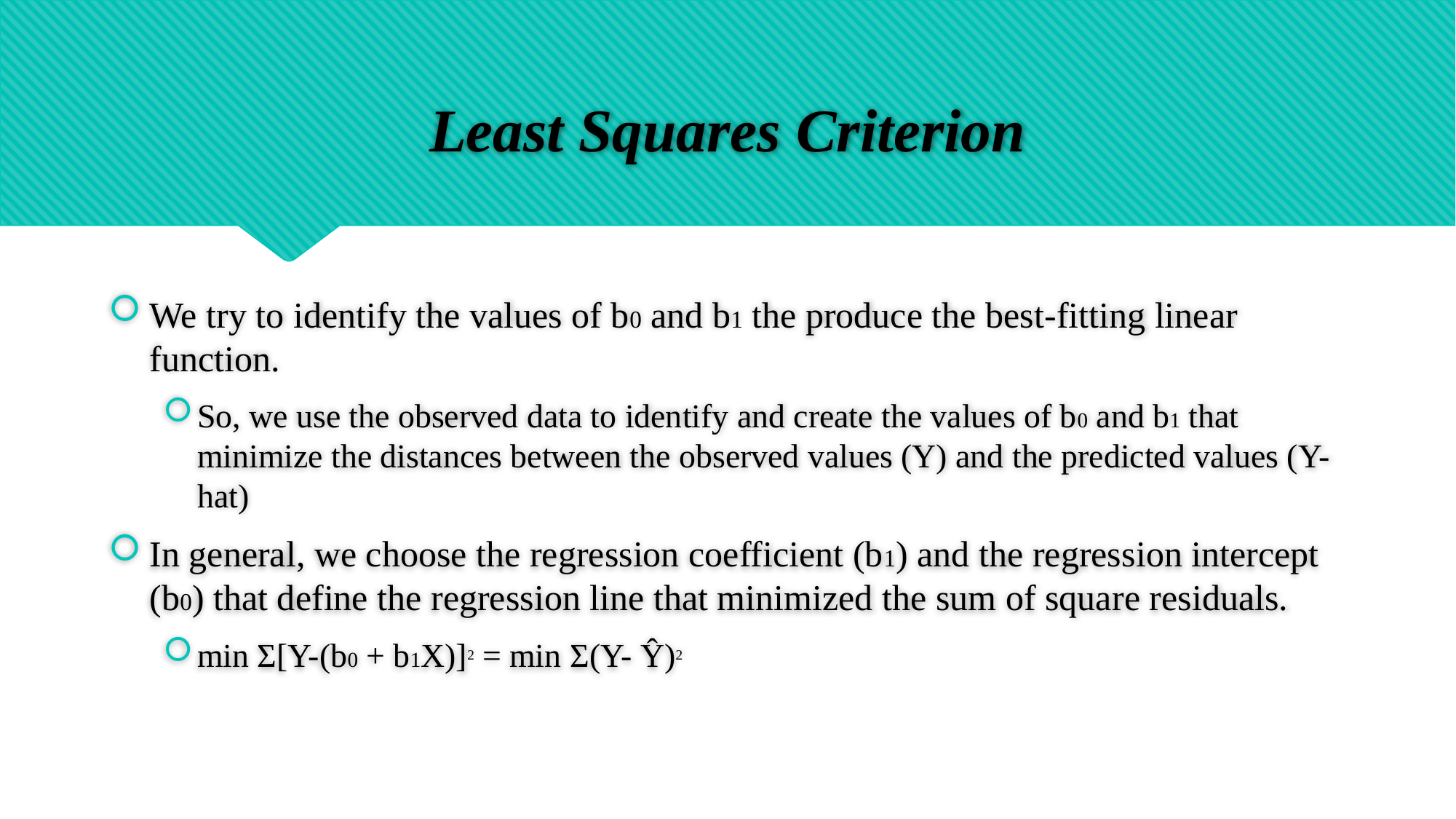

# Least Squares Criterion
We try to identify the values of b0 and b1 the produce the best-fitting linear function.
So, we use the observed data to identify and create the values of b0 and b1 that minimize the distances between the observed values (Y) and the predicted values (Y-hat)
In general, we choose the regression coefficient (b1) and the regression intercept (b0) that define the regression line that minimized the sum of square residuals.
min Σ[Y-(b0 + b1X)]2 = min Σ(Y- Ŷ)2